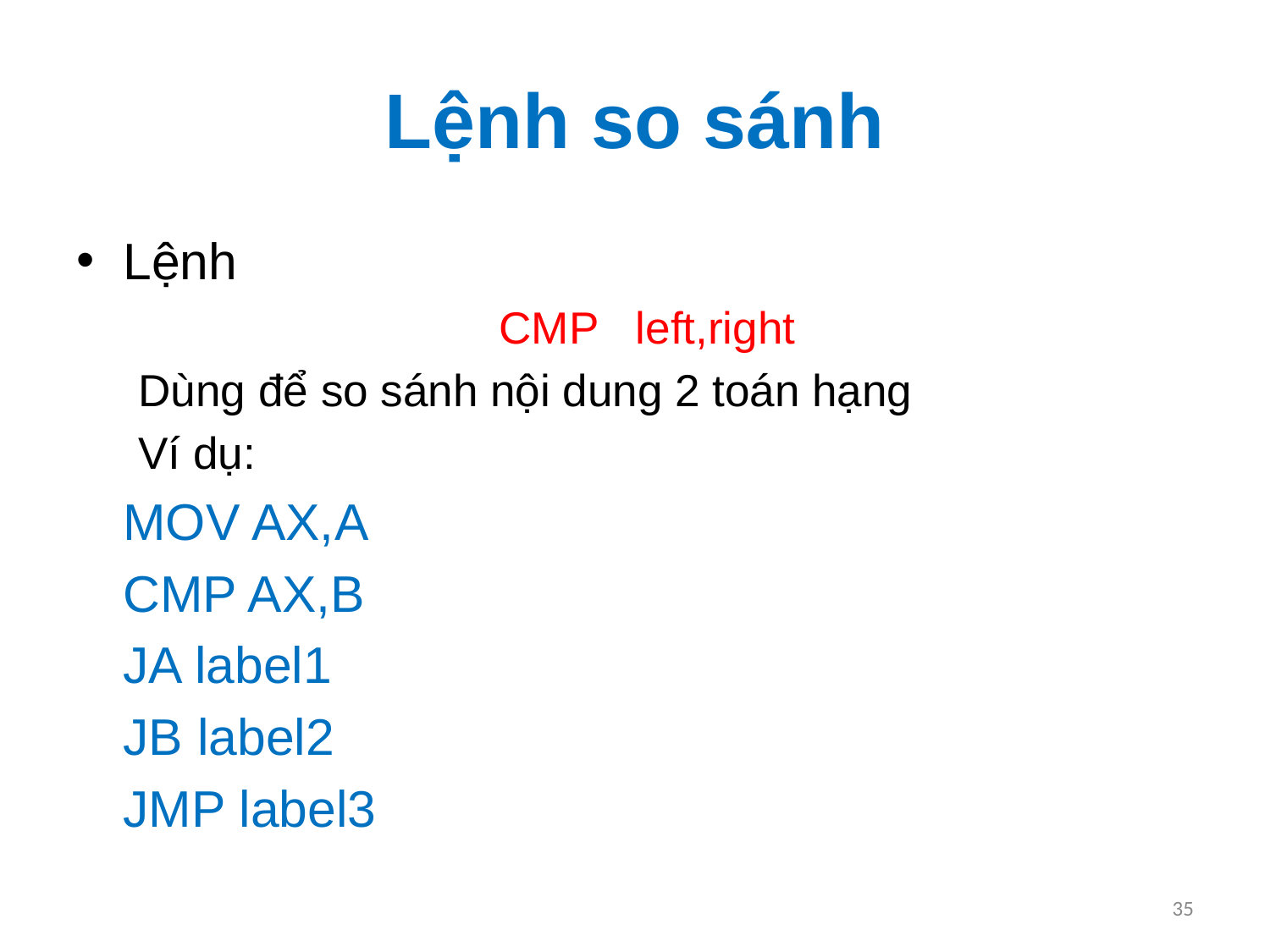

# Lệnh so sánh
Lệnh
CMP   left,right
Dùng để so sánh nội dung 2 toán hạng
Ví dụ:
			MOV AX,A
			CMP AX,B
			JA label1
			JB label2
			JMP label3
35